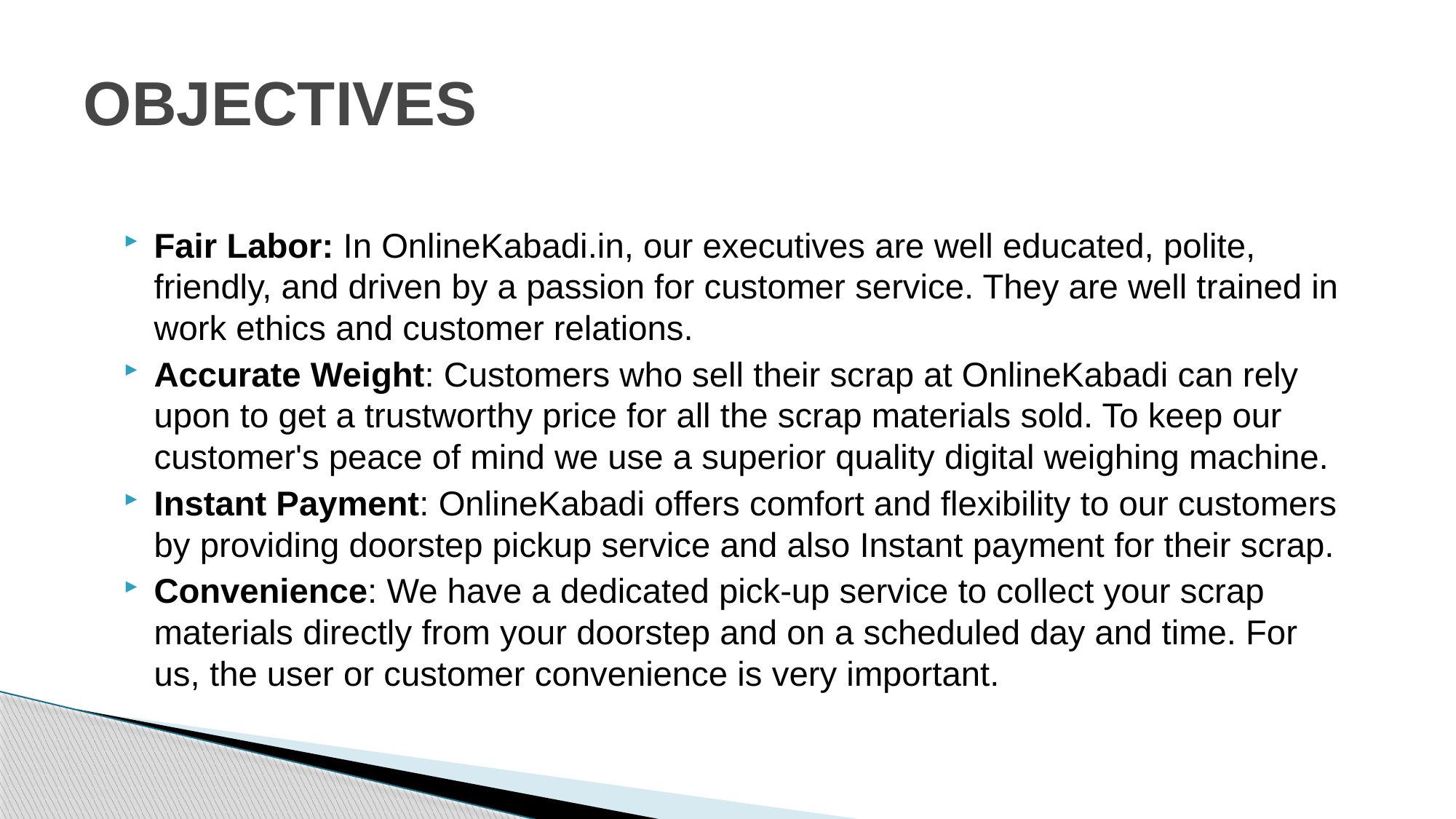

# OBJECTIVES
Fair Labor: In OnlineKabadi.in, our executives are well educated, polite, friendly, and driven by a passion for customer service. They are well trained in work ethics and customer relations.
Accurate Weight: Customers who sell their scrap at OnlineKabadi can rely upon to get a trustworthy price for all the scrap materials sold. To keep our customer's peace of mind we use a superior quality digital weighing machine.
Instant Payment: OnlineKabadi offers comfort and flexibility to our customers by providing doorstep pickup service and also Instant payment for their scrap.
Convenience: We have a dedicated pick-up service to collect your scrap materials directly from your doorstep and on a scheduled day and time. For us, the user or customer convenience is very important.